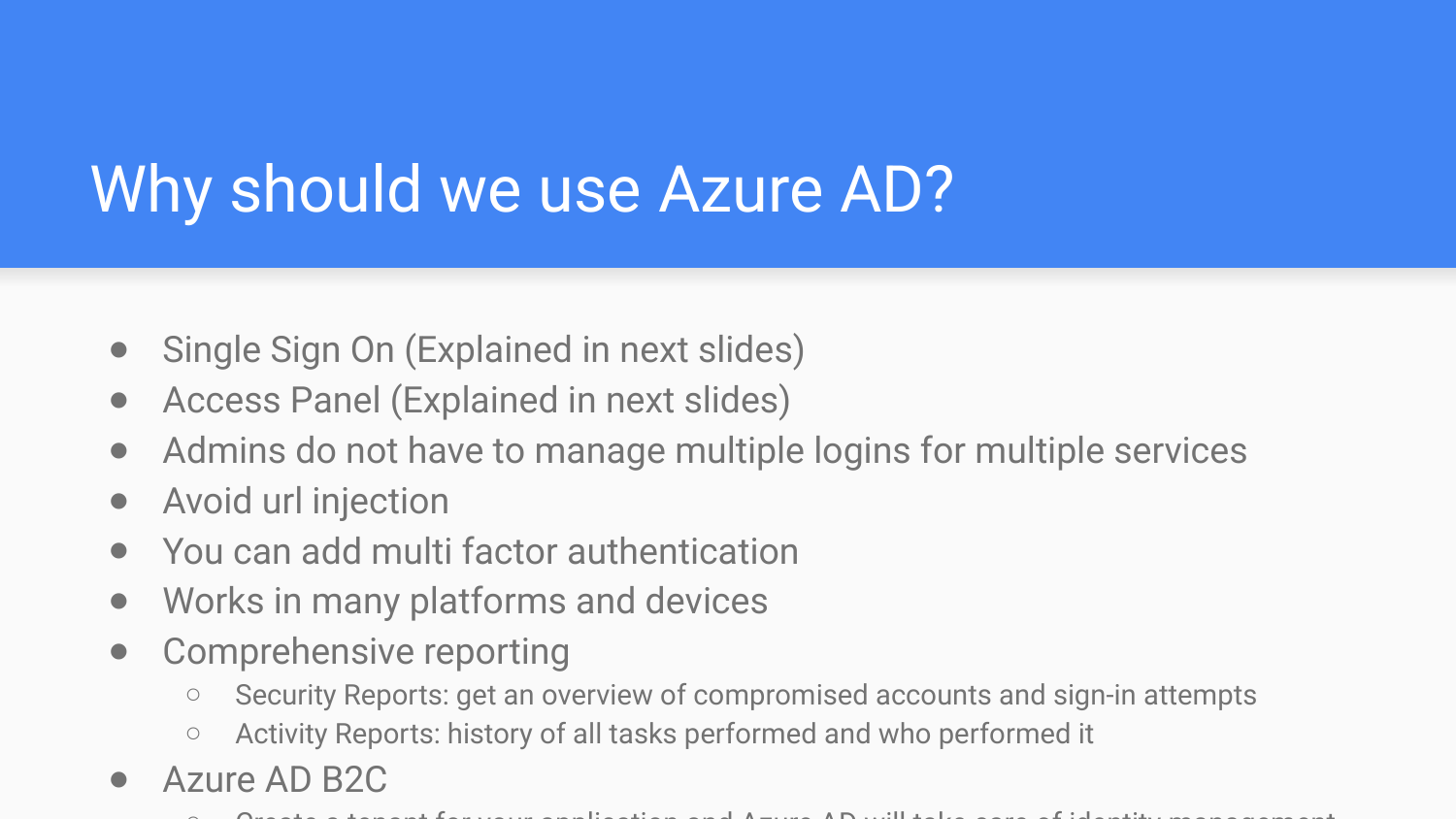

# Why should we use Azure AD?
Single Sign On (Explained in next slides)
Access Panel (Explained in next slides)
Admins do not have to manage multiple logins for multiple services
Avoid url injection
You can add multi factor authentication
Works in many platforms and devices
Comprehensive reporting
Security Reports: get an overview of compromised accounts and sign-in attempts
Activity Reports: history of all tasks performed and who performed it
Azure AD B2C
Create a tenant for your application and Azure AD will take care of identity management